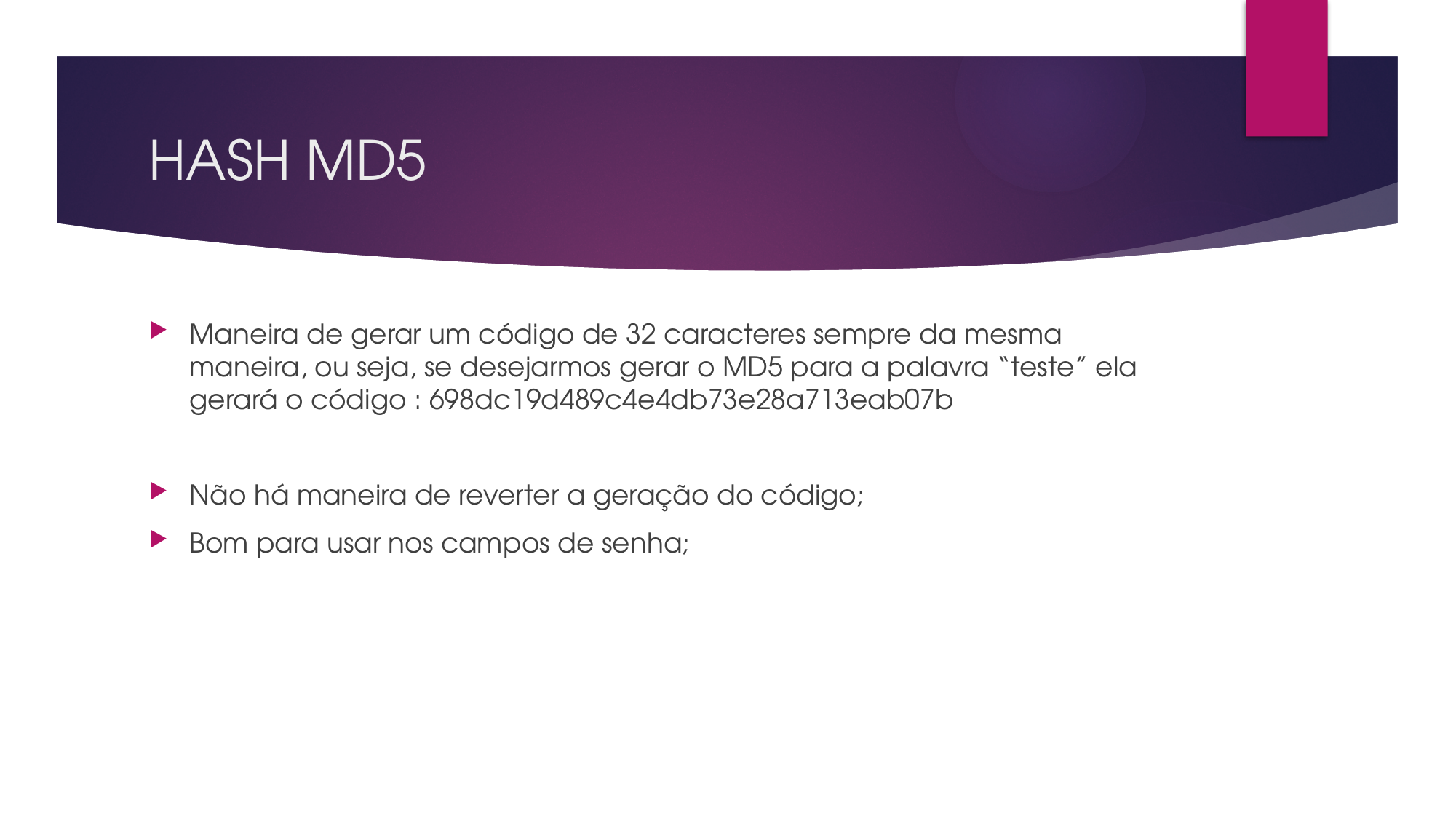

# HASH MD5
Maneira de gerar um código de 32 caracteres sempre da mesma maneira, ou seja, se desejarmos gerar o MD5 para a palavra “teste” ela gerará o código : 698dc19d489c4e4db73e28a713eab07b

Não há maneira de reverter a geração do código;
Bom para usar nos campos de senha;